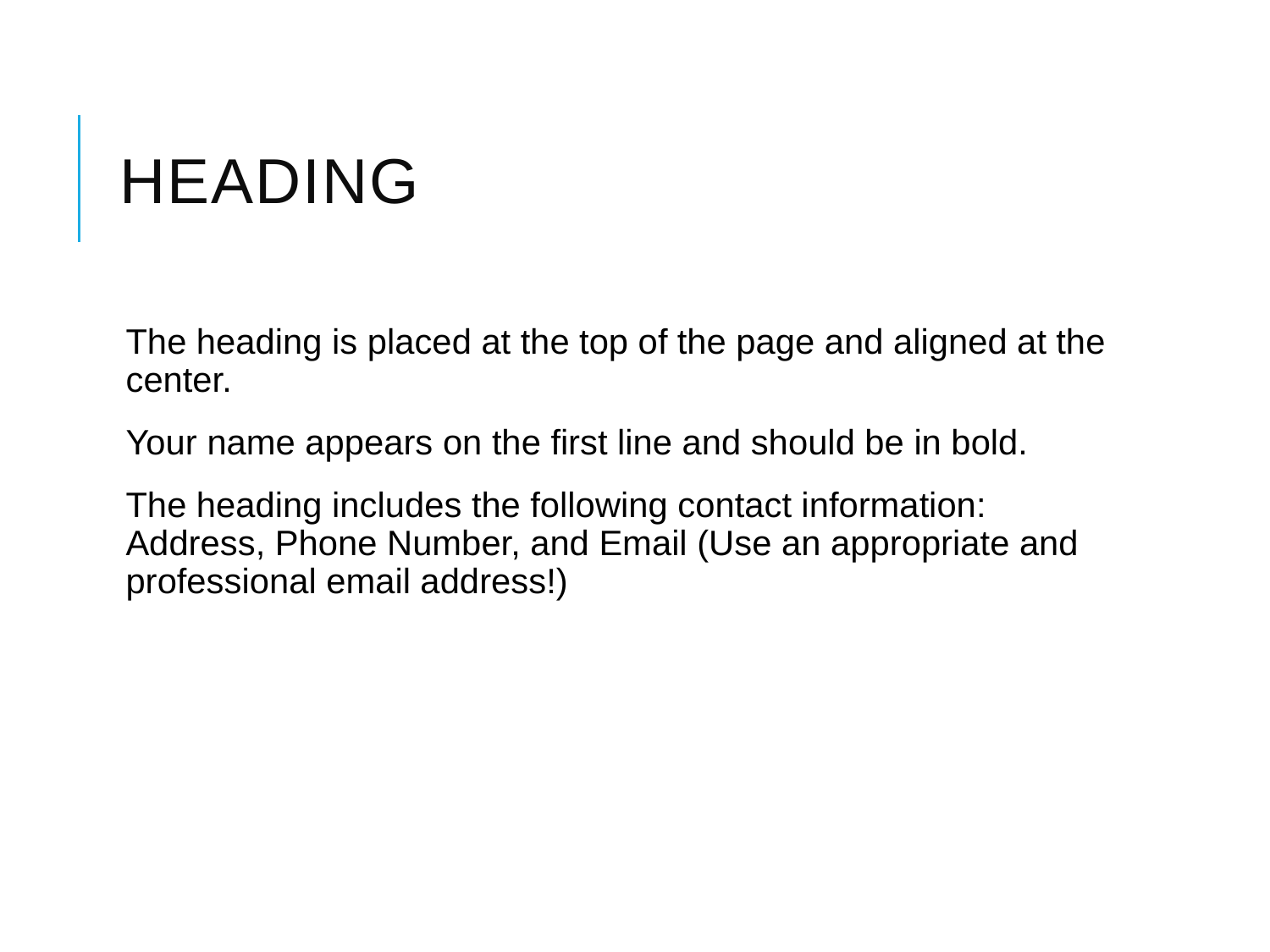

# Heading
The heading is placed at the top of the page and aligned at the center.
Your name appears on the first line and should be in bold.
The heading includes the following contact information: Address, Phone Number, and Email (Use an appropriate and professional email address!)